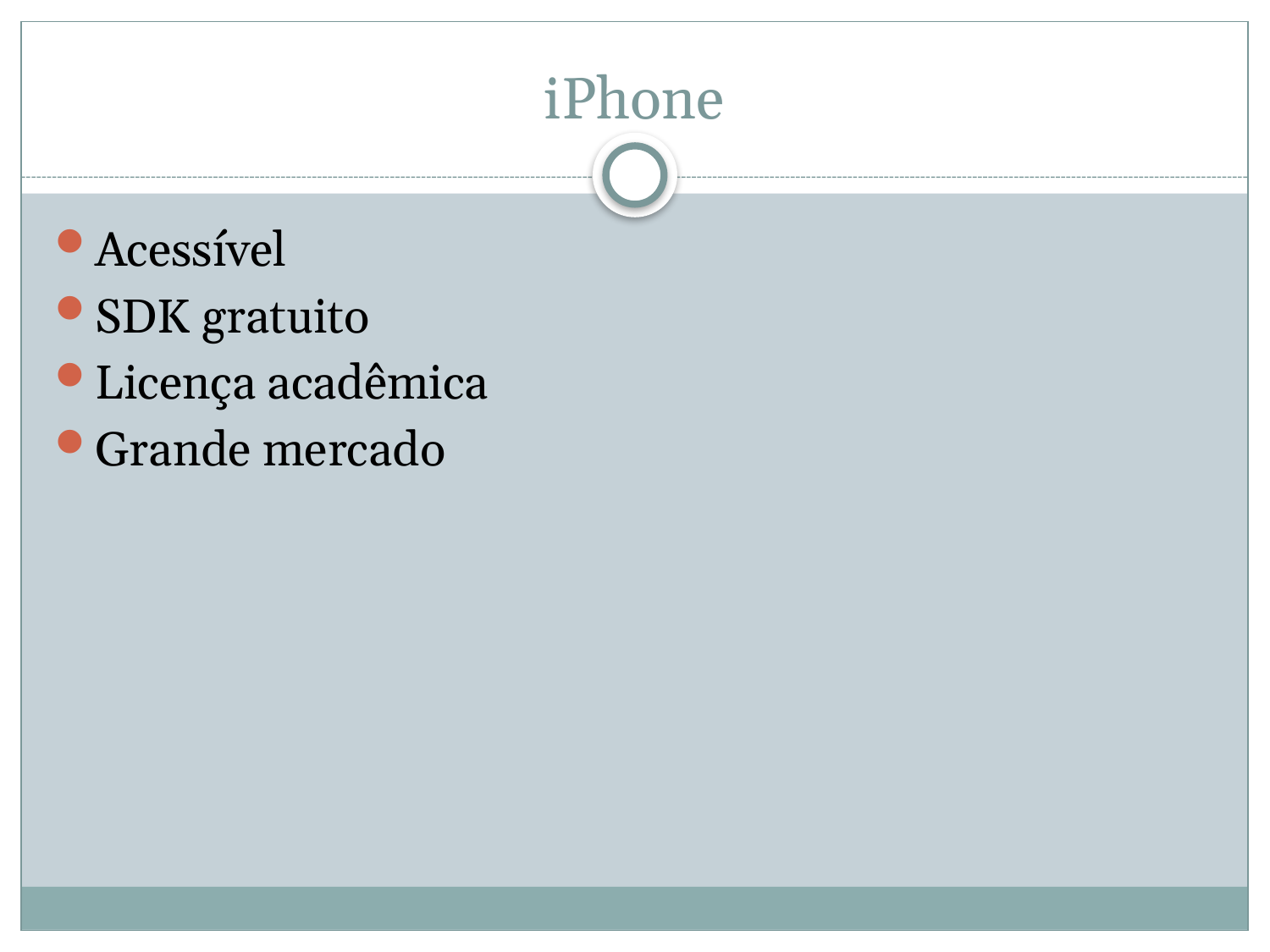

# iPhone
Acessível
SDK gratuito
Licença acadêmica
Grande mercado